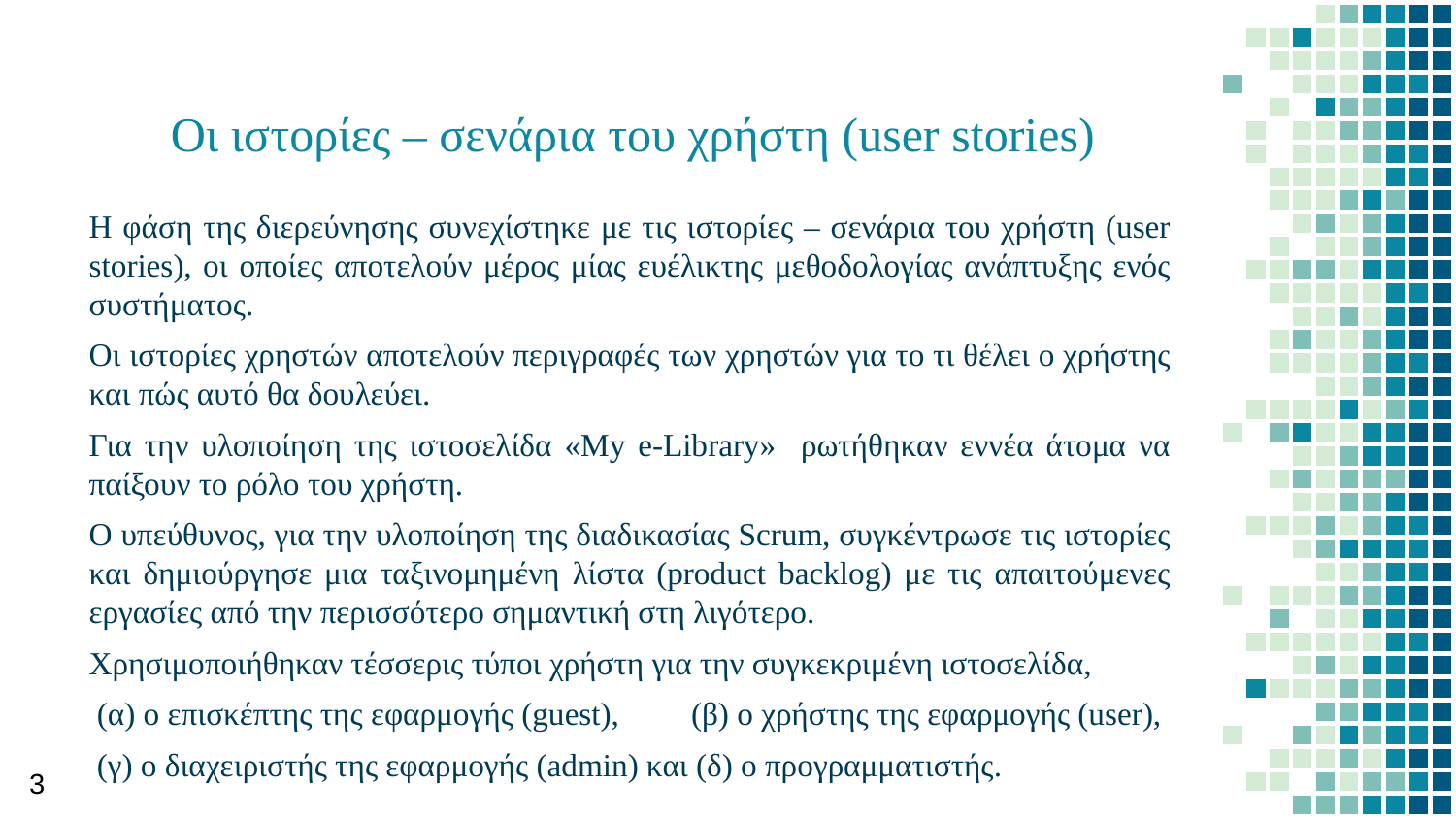

Οι ιστορίες – σενάρια του χρήστη (user stories)
Η φάση της διερεύνησης συνεχίστηκε με τις ιστορίες – σενάρια του χρήστη (user stories), οι οποίες αποτελούν μέρος μίας ευέλικτης μεθοδολογίας ανάπτυξης ενός συστήματος.
Οι ιστορίες χρηστών αποτελούν περιγραφές των χρηστών για το τι θέλει ο χρήστης και πώς αυτό θα δουλεύει.
Για την υλοποίηση της ιστοσελίδα «My e-Library»  ρωτήθηκαν εννέα άτομα να παίξουν το ρόλο του χρήστη.
Ο υπεύθυνος, για την υλοποίηση της διαδικασίας Scrum, συγκέντρωσε τις ιστορίες και δημιούργησε μια ταξινομημένη λίστα (product backlog) με τις απαιτούμενες εργασίες από την περισσότερο σημαντική στη λιγότερο.
Χρησιμοποιήθηκαν τέσσερις τύποι χρήστη για την συγκεκριμένη ιστοσελίδα,
 (α) ο επισκέπτης της εφαρμογής (guest),         (β) ο χρήστης της εφαρμογής (user),
 (γ) ο διαχειριστής της εφαρμογής (admin) και (δ) ο προγραμματιστής.
3